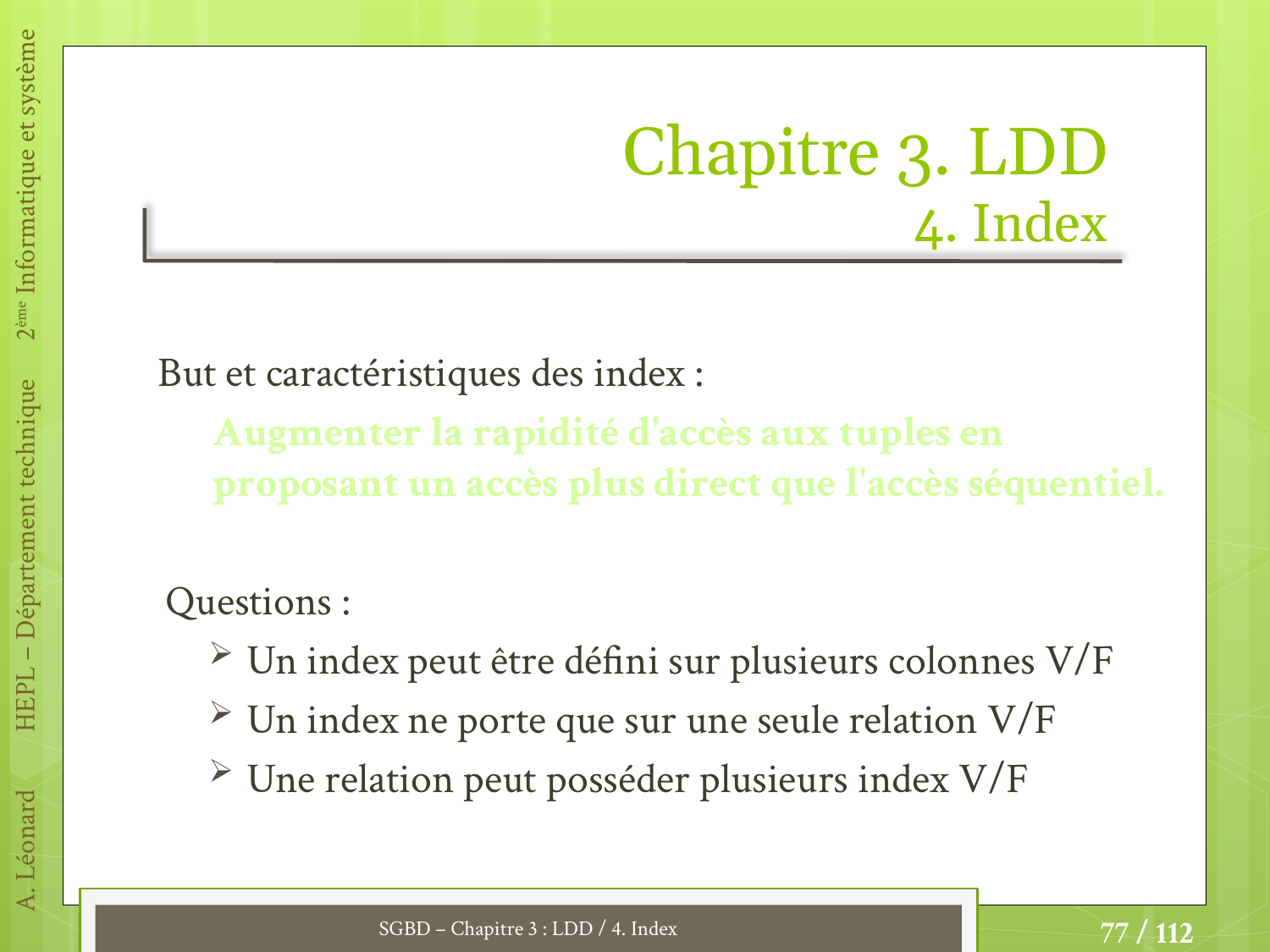

# Chapitre 3. LDD 4. Index
But et caractéristiques des index :
Augmenter la rapidité d'accès aux tuples en proposant un accès plus direct que l'accès séquentiel.

Questions :
Un index peut être défini sur plusieurs colonnes V/F
Un index ne porte que sur une seule relation V/F
Une relation peut posséder plusieurs index V/F
SGBD – Chapitre 3 : LDD / 4. Index